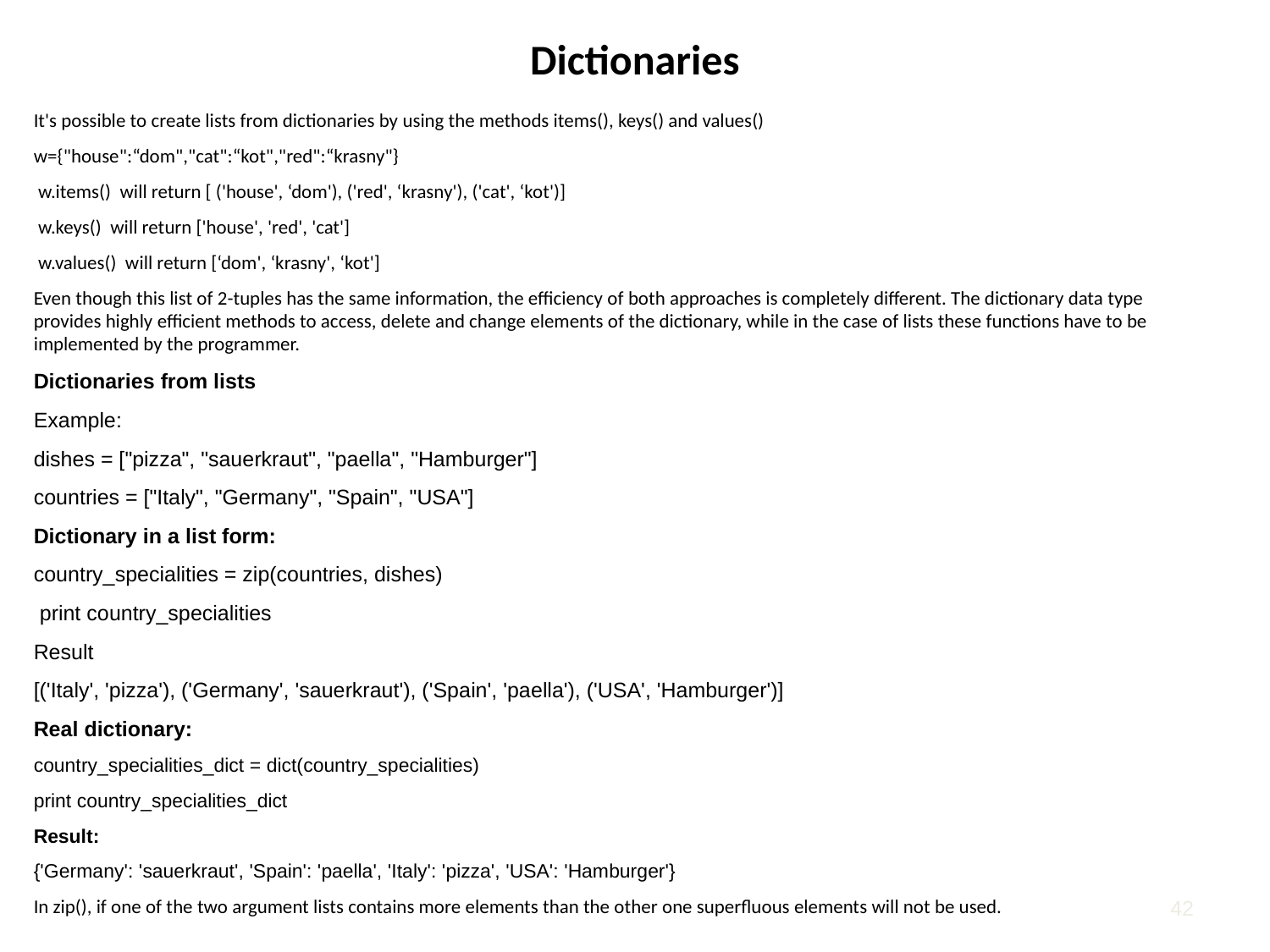

Dictionaries
It's possible to create lists from dictionaries by using the methods items(), keys() and values()
w={"house":“dom","cat":“kot","red":“krasny"}
 w.items()  will return [ ('house', ‘dom'), ('red', ‘krasny'), ('cat', ‘kot')]
 w.keys()  will return ['house', 'red', 'cat']
 w.values()  will return [‘dom', ‘krasny', ‘kot']
Even though this list of 2-tuples has the same information, the efficiency of both approaches is completely different. The dictionary data type provides highly efficient methods to access, delete and change elements of the dictionary, while in the case of lists these functions have to be implemented by the programmer.
Dictionaries from lists
Example:
dishes = ["pizza", "sauerkraut", "paella", "Hamburger"]
countries = ["Italy", "Germany", "Spain", "USA"]
Dictionary in a list form:
country_specialities = zip(countries, dishes)
 print country_specialities
Result
[('Italy', 'pizza'), ('Germany', 'sauerkraut'), ('Spain', 'paella'), ('USA', 'Hamburger')]
Real dictionary:
country_specialities_dict = dict(country_specialities)
print country_specialities_dict
Result:
{'Germany': 'sauerkraut', 'Spain': 'paella', 'Italy': 'pizza', 'USA': 'Hamburger'}
In zip(), if one of the two argument lists contains more elements than the other one superfluous elements will not be used.
42